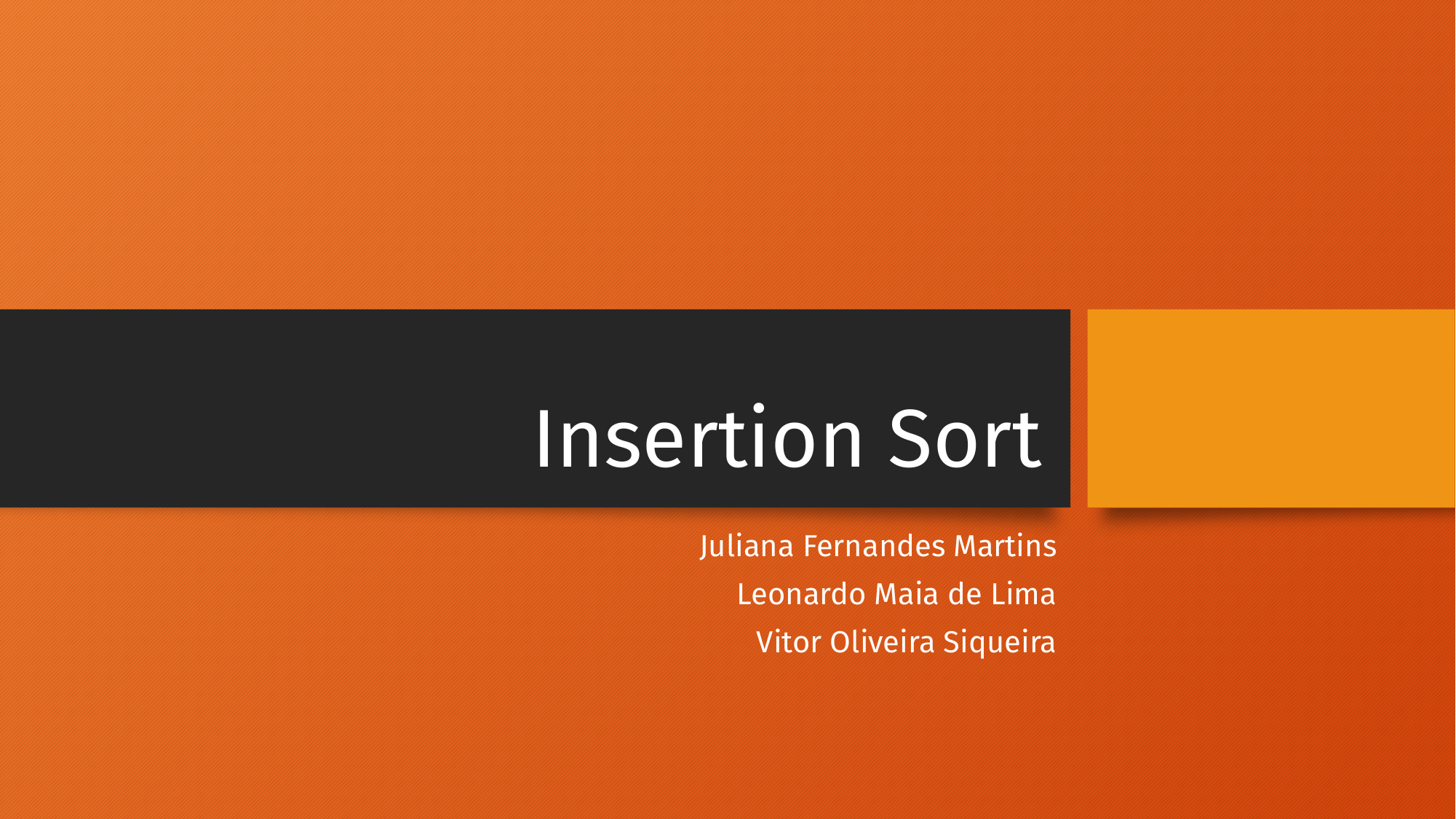

# Insertion Sort
Juliana Fernandes Martins
Leonardo Maia de Lima
Vitor Oliveira Siqueira